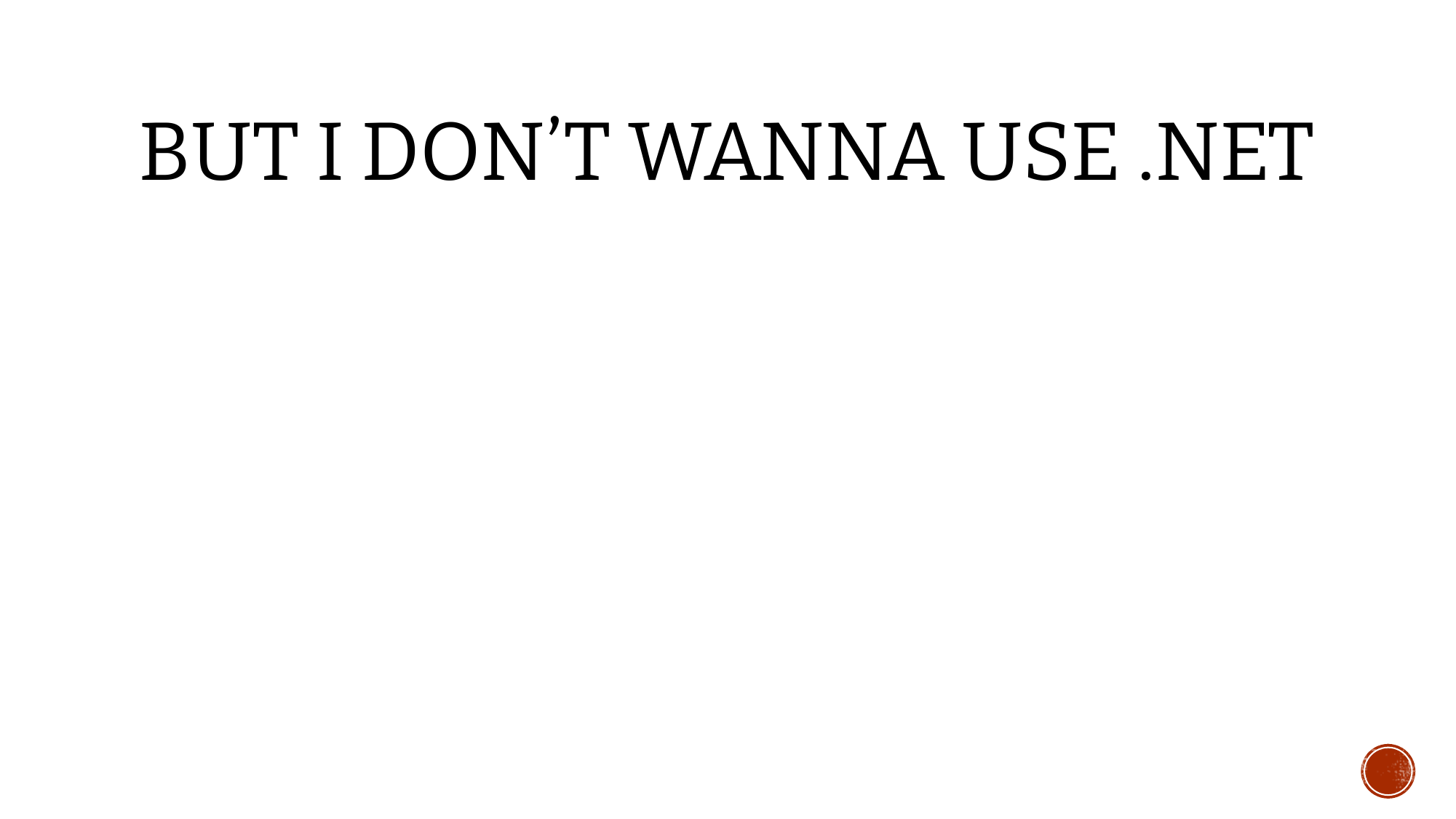

# But I Don’t Wanna Use .NET